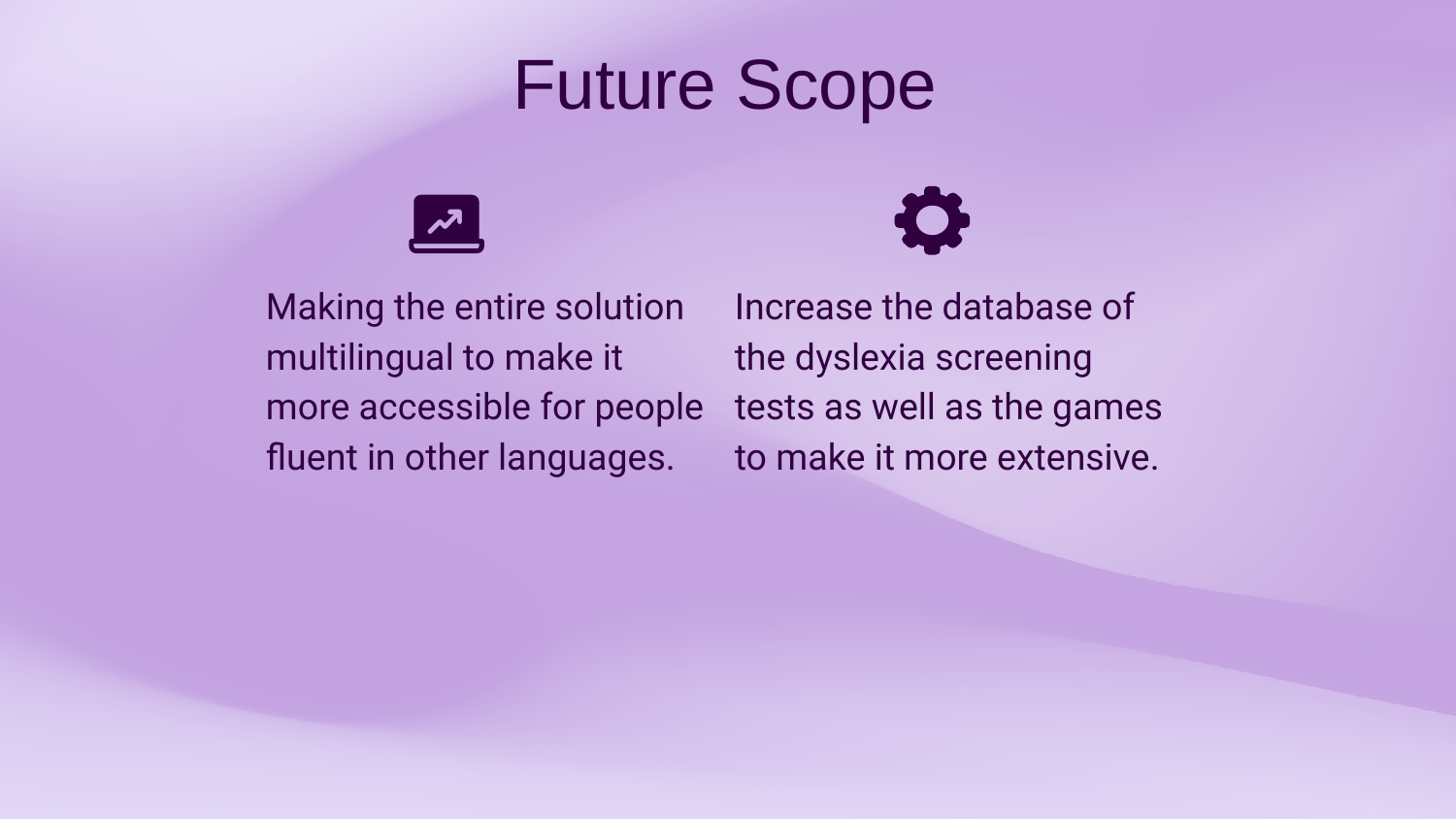

# Future Scope

Making the entire solution multilingual to make it more accessible for people fluent in other languages.
Increase the database of the dyslexia screening tests as well as the games to make it more extensive.